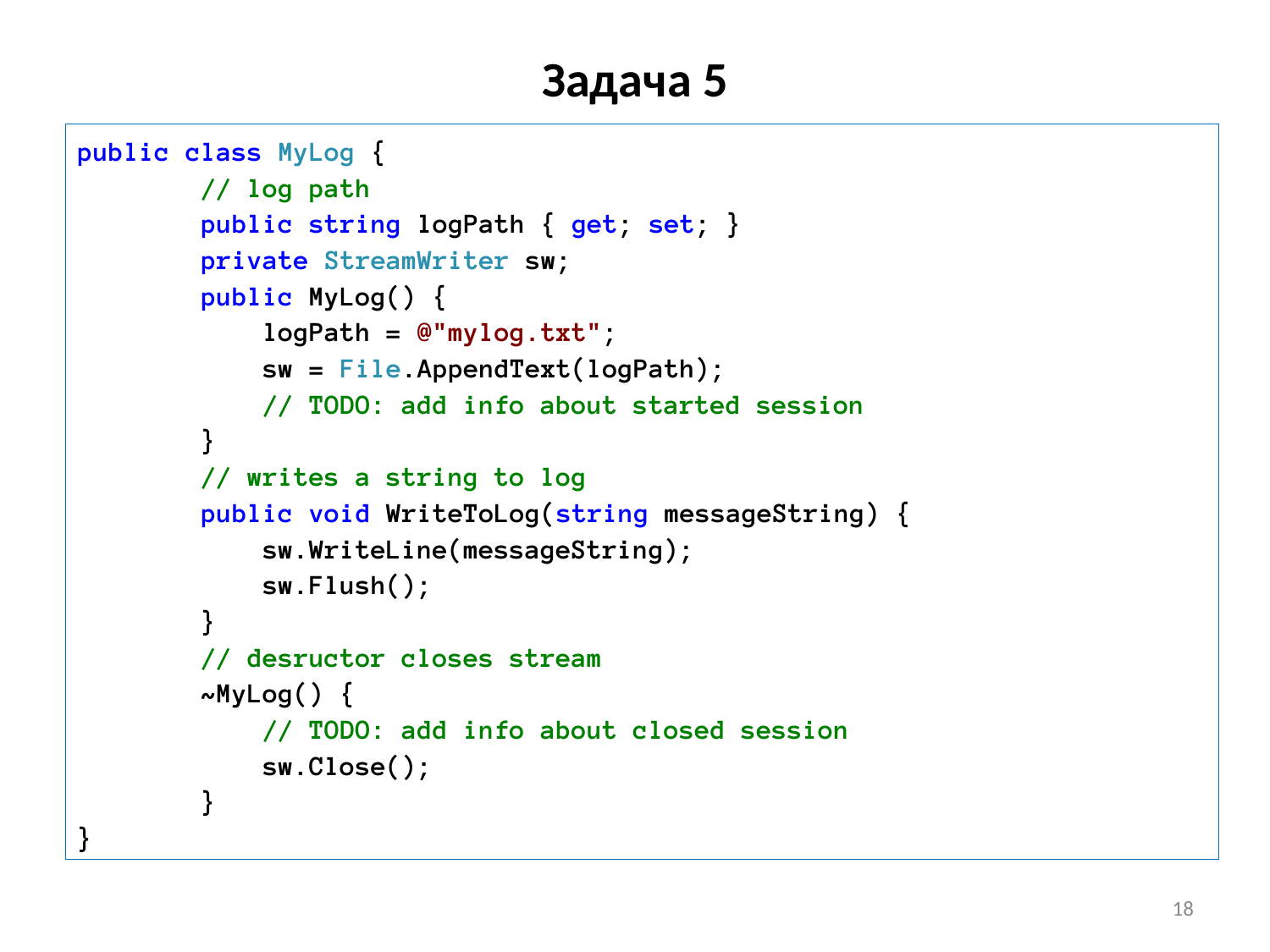

# Задача 5
public class MyLog {
        // log path
        public string logPath { get; set; }
        private StreamWriter sw;
        public MyLog() {
            logPath = @"mylog.txt";
            sw = File.AppendText(logPath);
            // TODO: add info about started session
        }
        // writes a string to log
        public void WriteToLog(string messageString) {
            sw.WriteLine(messageString);
            sw.Flush();
        }
        // desructor closes stream
        ~MyLog() {
            // TODO: add info about closed session
            sw.Close();
        }
}
18